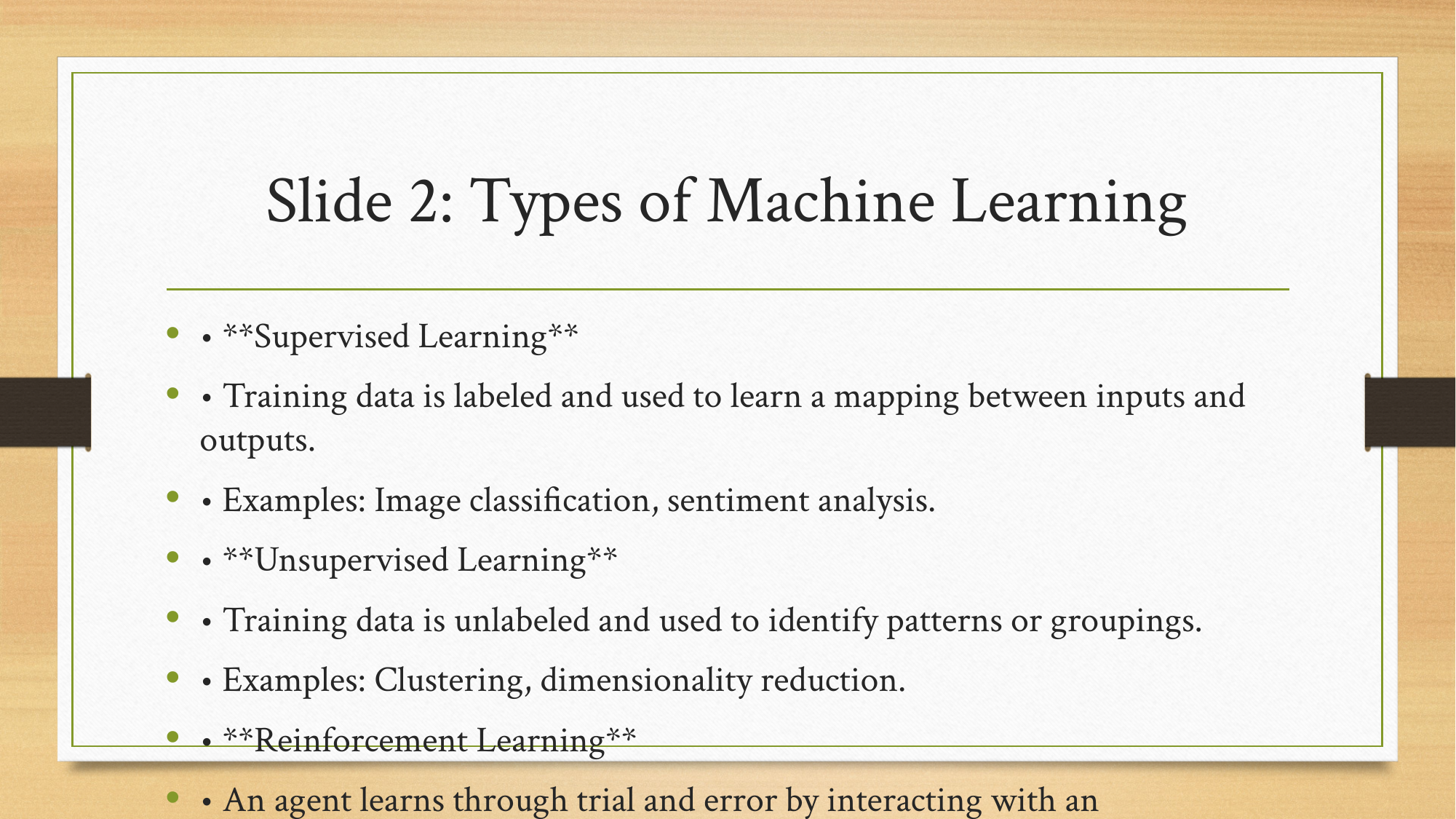

# Slide 2: Types of Machine Learning
• **Supervised Learning**
• Training data is labeled and used to learn a mapping between inputs and outputs.
• Examples: Image classification, sentiment analysis.
• **Unsupervised Learning**
• Training data is unlabeled and used to identify patterns or groupings.
• Examples: Clustering, dimensionality reduction.
• **Reinforcement Learning**
• An agent learns through trial and error by interacting with an environment.
• Examples: Game playing, robotics.